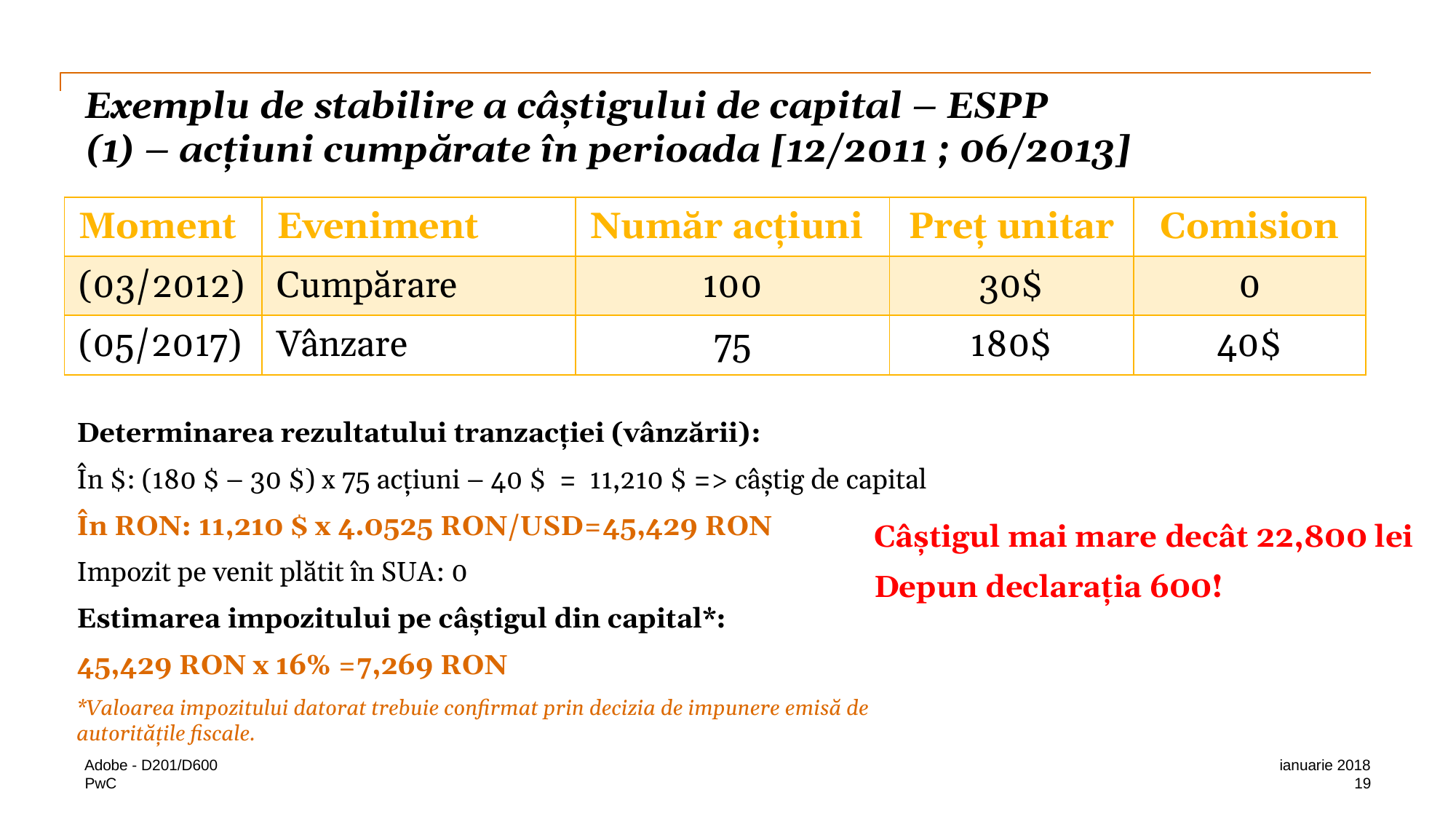

# Exemplu de stabilire a câștigului de capital – ESPP (1) – acțiuni cumpărate în perioada [12/2011 ; 06/2013]
| Moment | Eveniment | Număr acţiuni | Preţ unitar | Comision |
| --- | --- | --- | --- | --- |
| (03/2012) | Cumpărare | 100 | 30$ | 0 |
| (05/2017) | Vânzare | 75 | 180$ | 40$ |
Determinarea rezultatului tranzacției (vânzării):
În $: (180 $ – 30 $) x 75 acțiuni – 40 $  =  11,210 $ => câștig de capital
În RON: 11,210 $ x 4.0525 RON/USD=45,429 RON
Impozit pe venit plătit în SUA: 0
Estimarea impozitului pe câștigul din capital*:
45,429 RON x 16% =7,269 RON
*Valoarea impozitului datorat trebuie confirmat prin decizia de impunere emisă de autoritățile fiscale.
Câștigul mai mare decât 22,800 lei
Depun declarația 600!
Adobe - D201/D600
ianuarie 2018
19